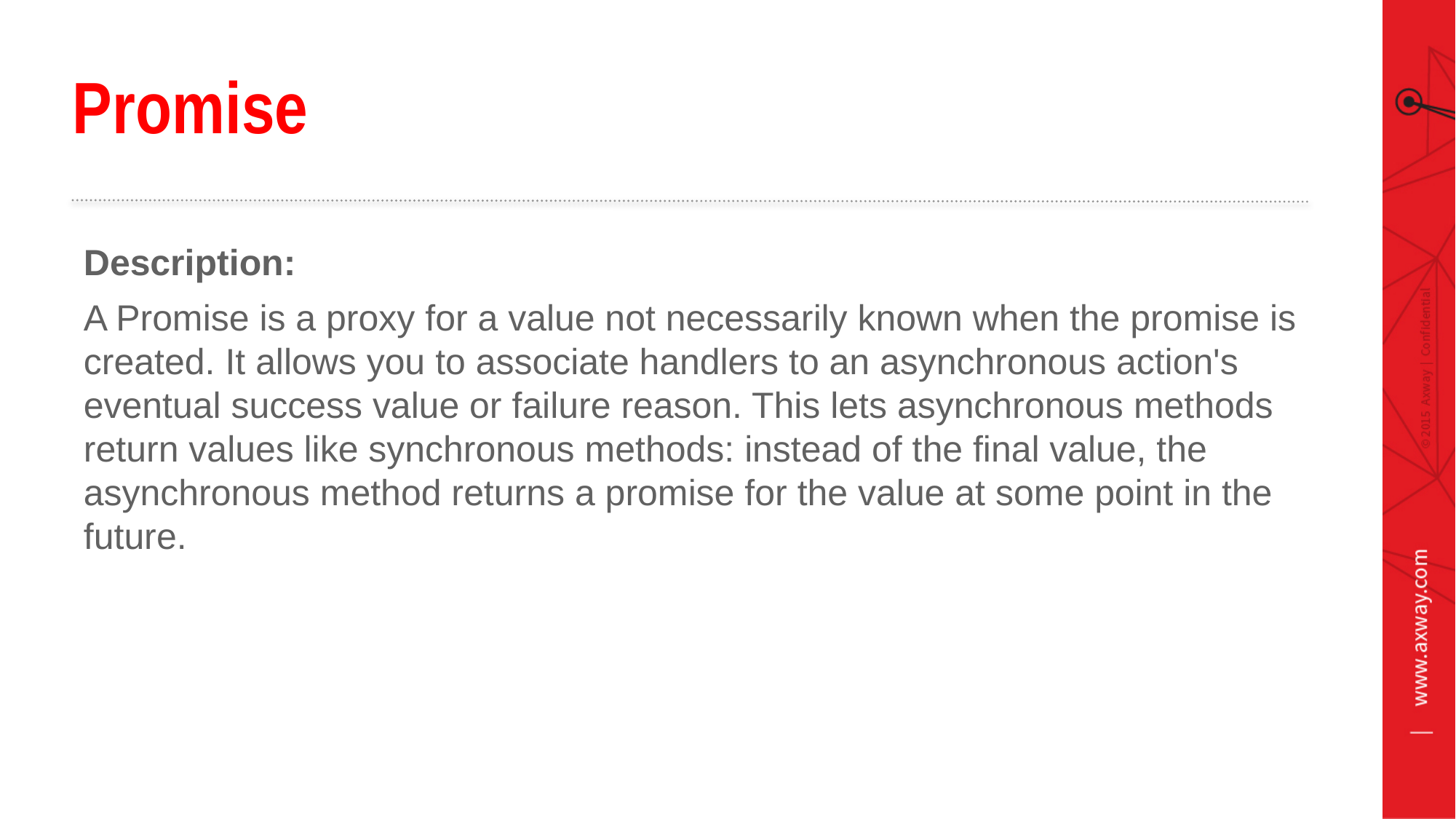

# Promise
Description:
A Promise is a proxy for a value not necessarily known when the promise is created. It allows you to associate handlers to an asynchronous action's eventual success value or failure reason. This lets asynchronous methods return values like synchronous methods: instead of the final value, the asynchronous method returns a promise for the value at some point in the future.